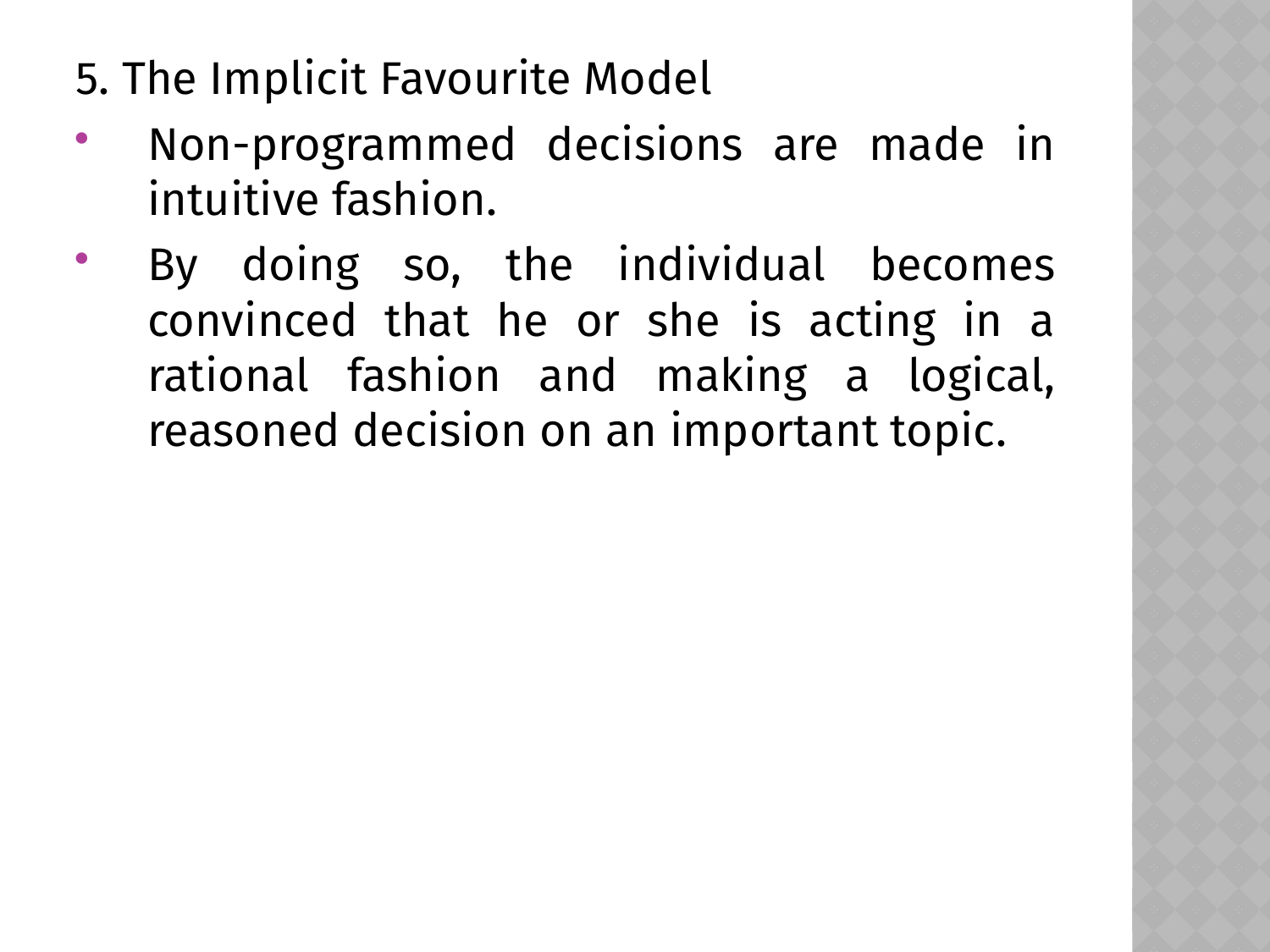

5. The Implicit Favourite Model
Non-programmed decisions are made in intuitive fashion.
By doing so, the individual becomes convinced that he or she is acting in a rational fashion and making a logical, reasoned decision on an important topic.